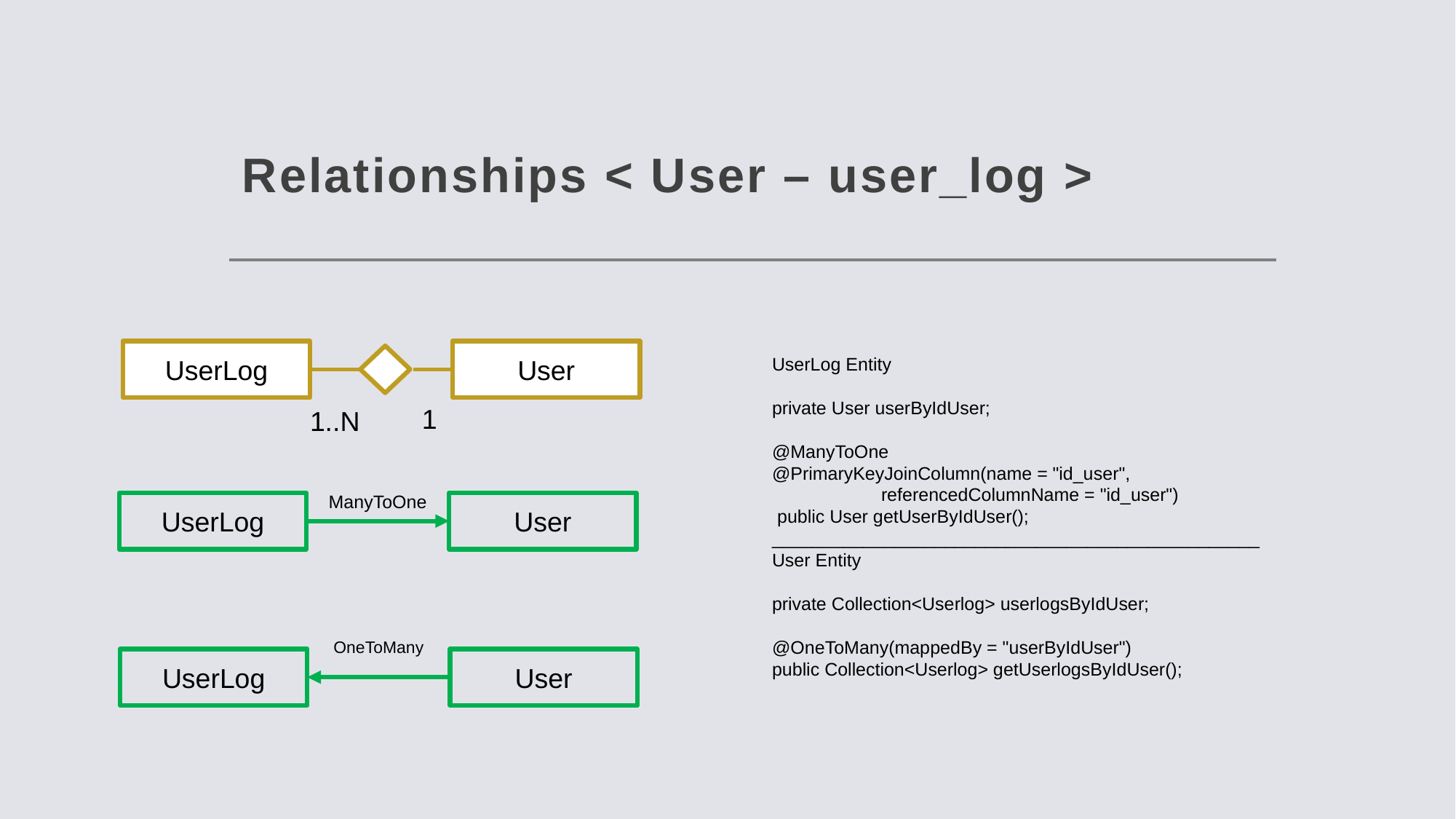

# Relationships < User – user_log >
UserLog
User

UserLog Entity

private User userByIdUser;

@ManyToOne
@PrimaryKeyJoinColumn(name = "id_user",
	referencedColumnName = "id_user")
 public User getUserByIdUser();
________________________________________________
User Entity

private Collection<Userlog> userlogsByIdUser;

@OneToMany(mappedBy = "userByIdUser")
public Collection<Userlog> getUserlogsByIdUser();
1
1..N
ManyToOne
UserLog
User
OneToMany
UserLog
User